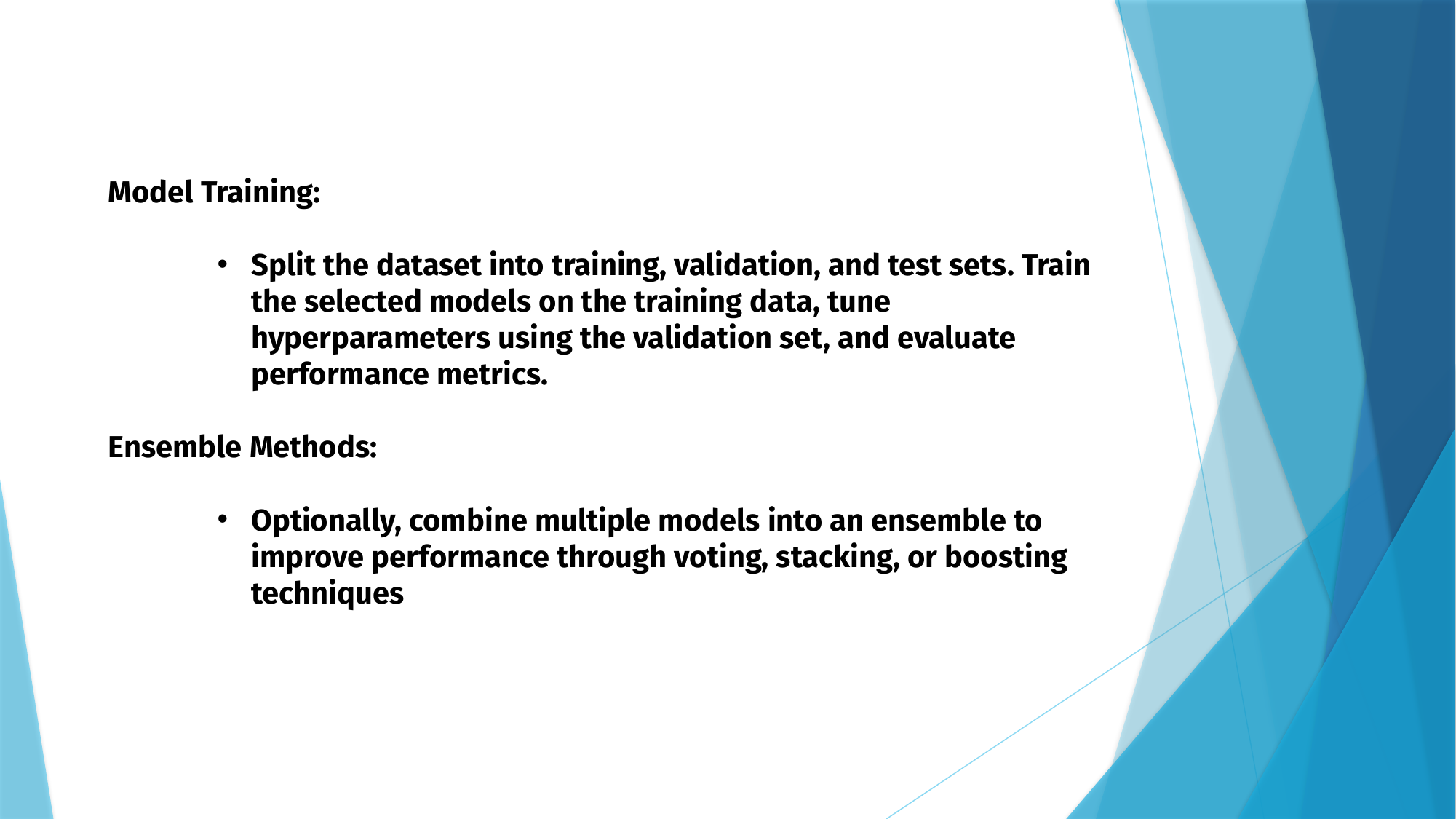

Model Training:

Split the dataset into training, validation, and test sets. Train the selected models on the training data, tune hyperparameters using the validation set, and evaluate performance metrics.

Ensemble Methods:

Optionally, combine multiple models into an ensemble to improve performance through voting, stacking, or boosting techniques